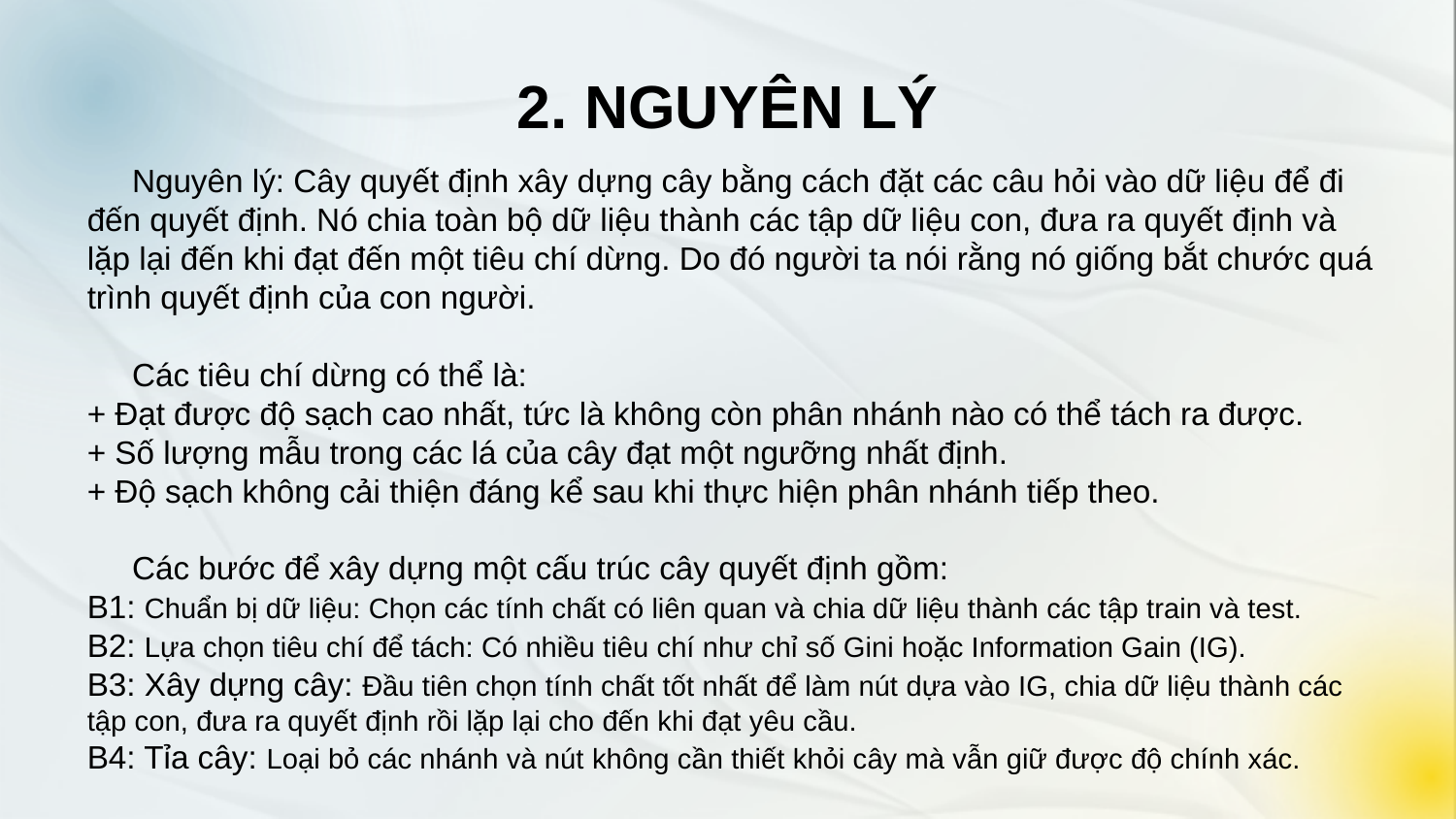

# 2. NGUYÊN LÝ
     Nguyên lý: Cây quyết định xây dựng cây bằng cách đặt các câu hỏi vào dữ liệu để đi đến quyết định. Nó chia toàn bộ dữ liệu thành các tập dữ liệu con, đưa ra quyết định và lặp lại đến khi đạt đến một tiêu chí dừng. Do đó người ta nói rằng nó giống bắt chước quá trình quyết định của con người.

     Các tiêu chí dừng có thể là:
+ Đạt được độ sạch cao nhất, tức là không còn phân nhánh nào có thể tách ra được.
+ Số lượng mẫu trong các lá của cây đạt một ngưỡng nhất định.
+ Độ sạch không cải thiện đáng kể sau khi thực hiện phân nhánh tiếp theo.

     Các bước để xây dựng một cấu trúc cây quyết định gồm:
B1: Chuẩn bị dữ liệu: Chọn các tính chất có liên quan và chia dữ liệu thành các tập train và test.
B2: Lựa chọn tiêu chí để tách: Có nhiều tiêu chí như chỉ số Gini hoặc Information Gain (IG).
B3: Xây dựng cây: Đầu tiên chọn tính chất tốt nhất để làm nút dựa vào IG, chia dữ liệu thành các tập con, đưa ra quyết định rồi lặp lại cho đến khi đạt yêu cầu.
B4: Tỉa cây: Loại bỏ các nhánh và nút không cần thiết khỏi cây mà vẫn giữ được độ chính xác.